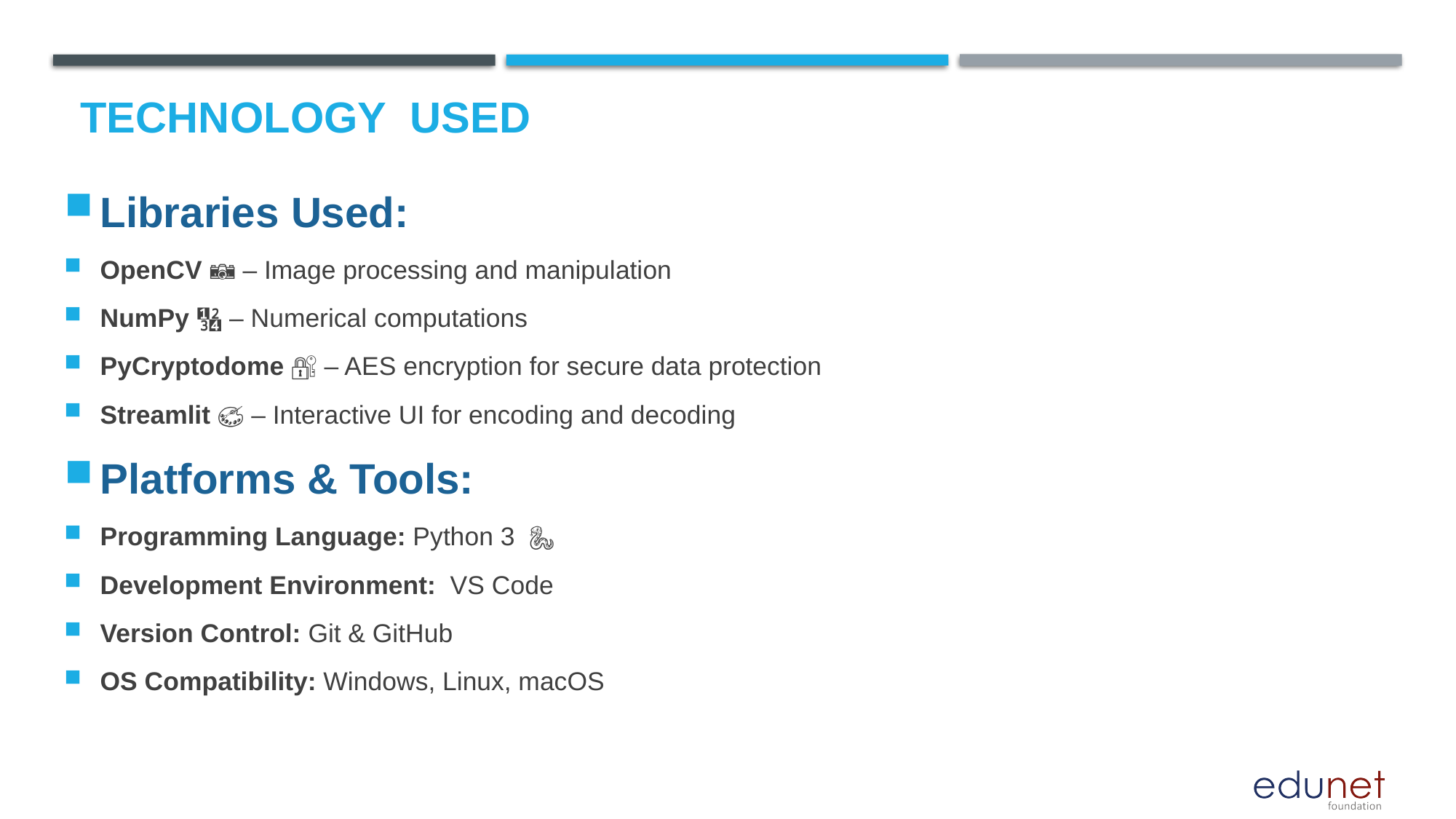

# Technology  used
Libraries Used:
OpenCV 📷 – Image processing and manipulation
NumPy 🔢 – Numerical computations
PyCryptodome 🔐 – AES encryption for secure data protection
Streamlit 🎨 – Interactive UI for encoding and decoding
Platforms & Tools:
Programming Language: Python 3  🐍
Development Environment:  VS Code
Version Control: Git & GitHub
OS Compatibility: Windows, Linux, macOS